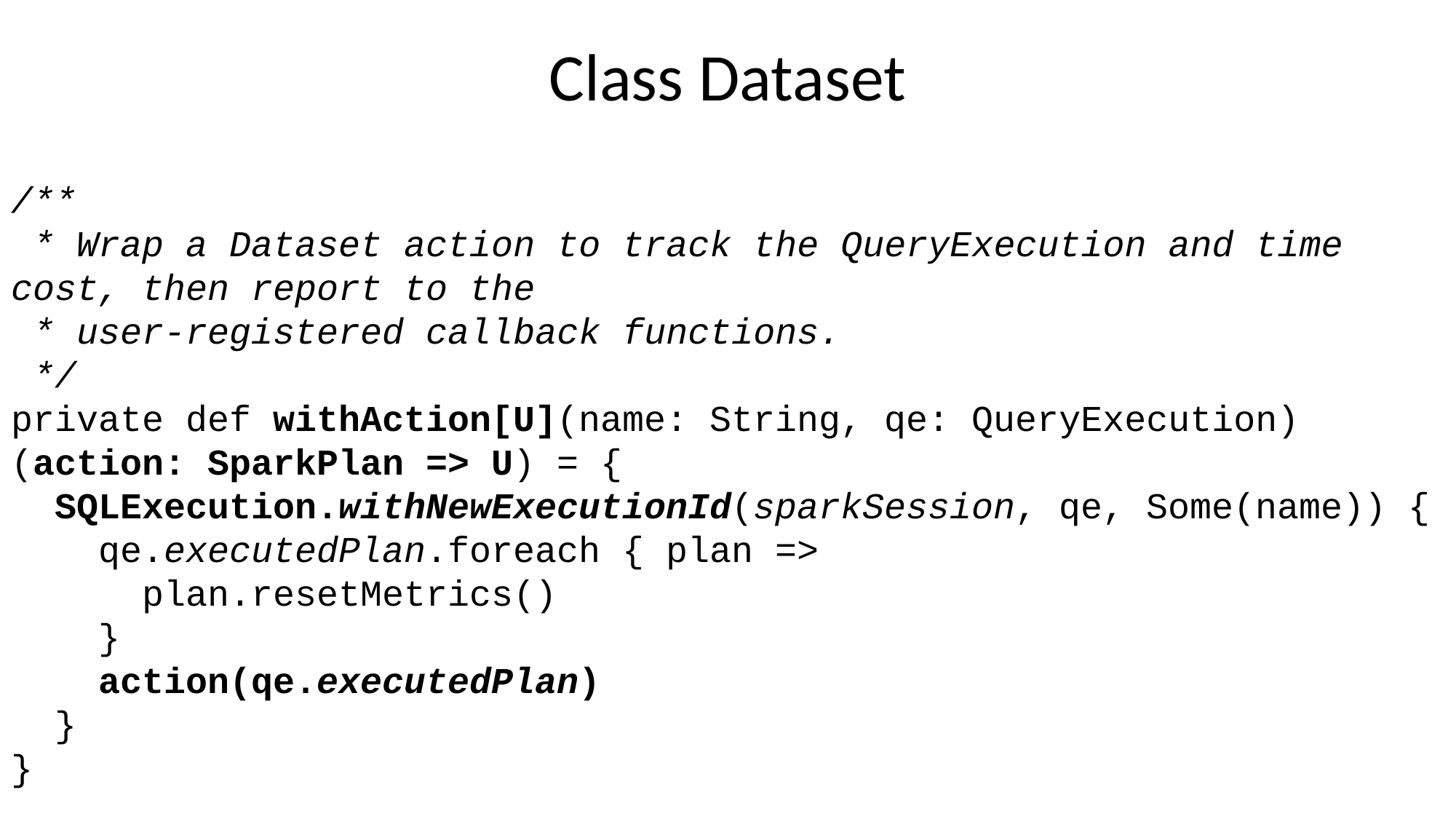

# Class Dataset
/**
 * Wrap a Dataset action to track the QueryExecution and time cost, then report to the
 * user-registered callback functions.
 */
private def withAction[U](name: String, qe: QueryExecution)(action: SparkPlan => U) = {
  SQLExecution.withNewExecutionId(sparkSession, qe, Some(name)) {
    qe.executedPlan.foreach { plan =>
      plan.resetMetrics()
    }
    action(qe.executedPlan)
  }
}